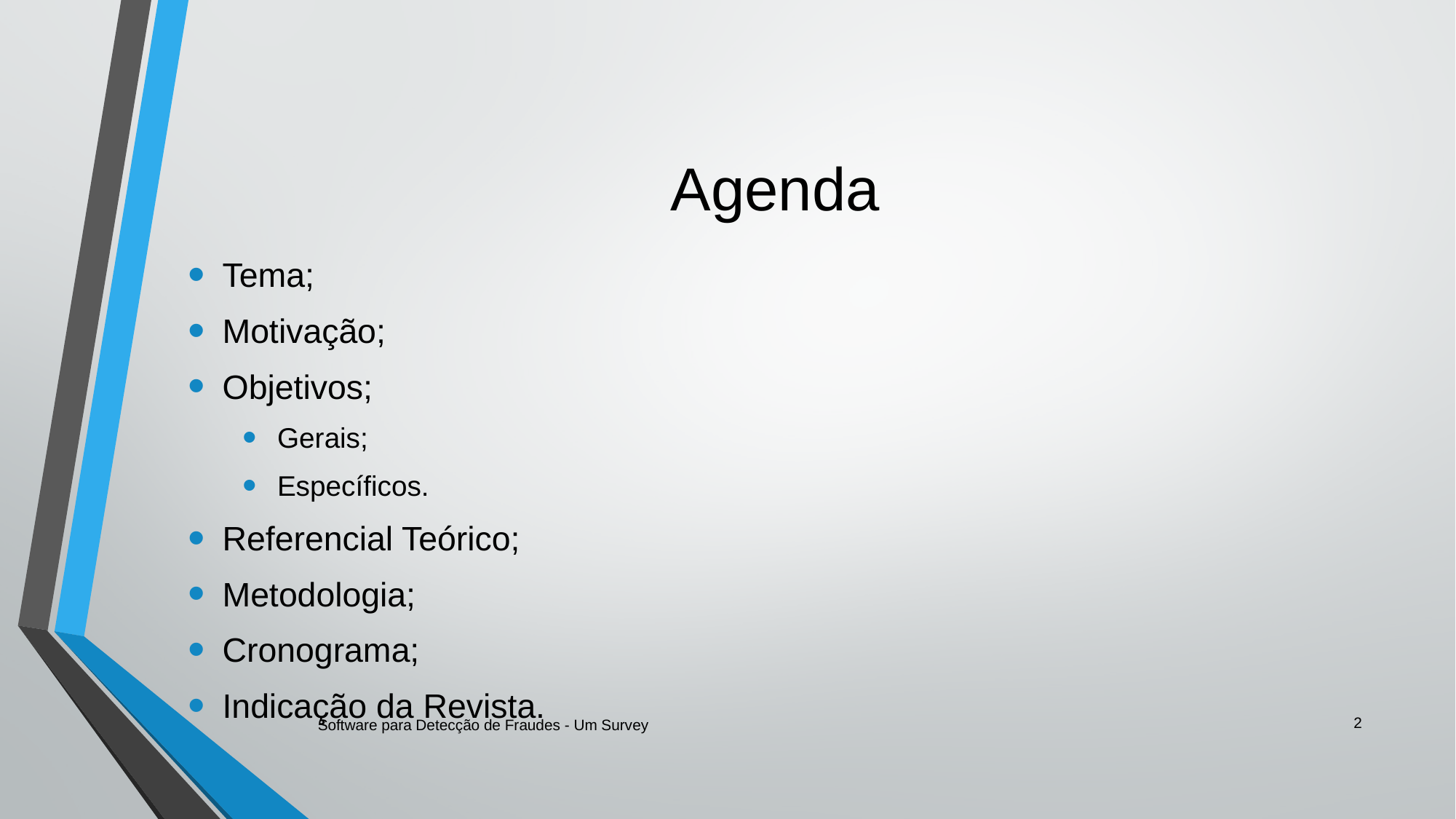

# Agenda
Tema;
Motivação;
Objetivos;
Gerais;
Específicos.
Referencial Teórico;
Metodologia;
Cronograma;
Indicação da Revista.

2
Software para Detecção de Fraudes - Um Survey